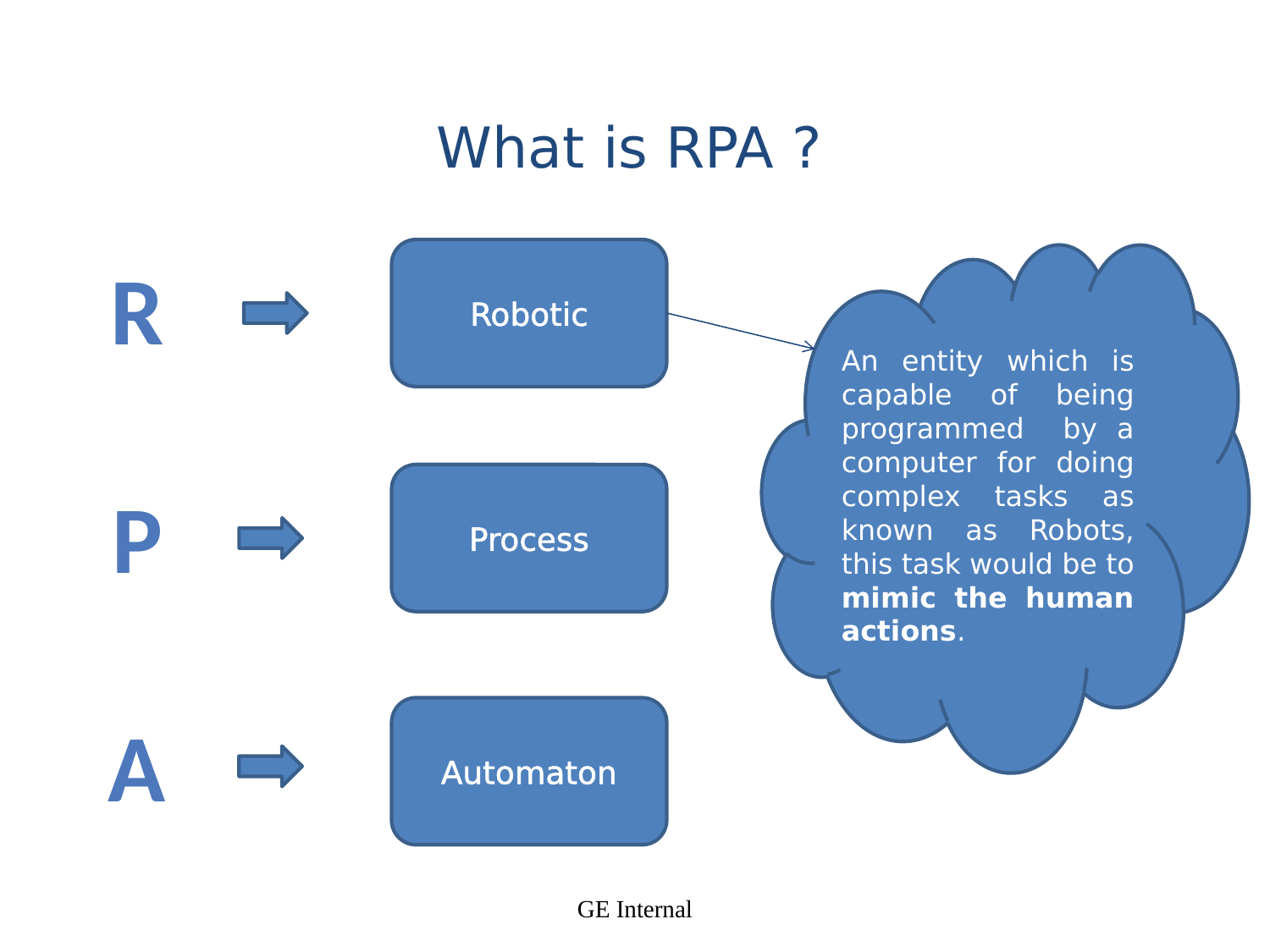

What is RPA ?
Robotic
R

P

A
An entity which is capable of being programmed  by a computer for doing complex tasks as known as Robots, this task would be to mimic the human actions.

Process

Automaton

GE Internal